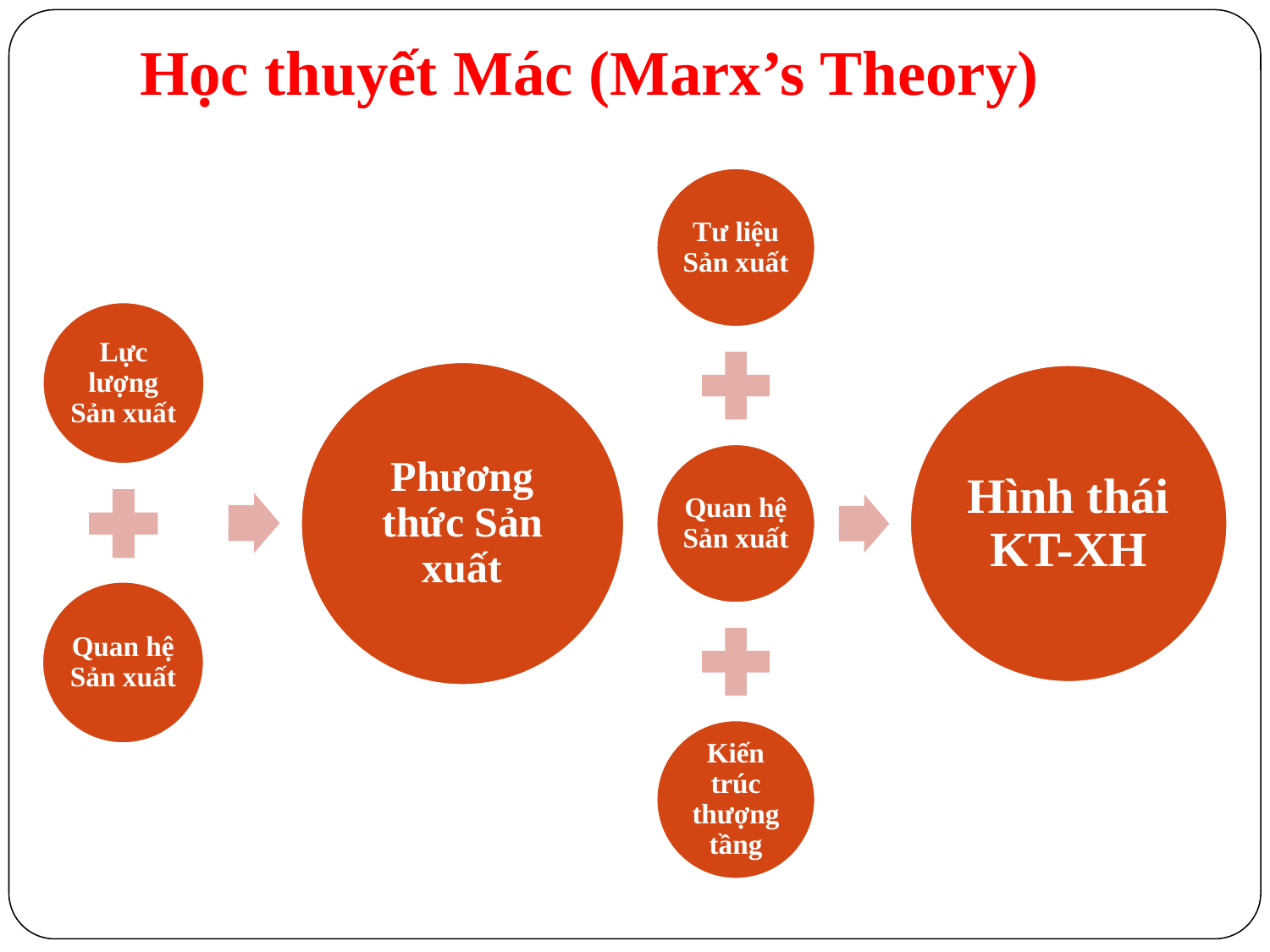

# Học thuyết Mác (Marx’s Theory)

Tư liệu Sản xuất

Hình thái KT-XH

Quan hệ Sản xuất

Kiến trúc thượng tầng

Lực lượng Sản xuất

Phương thức Sản xuất

Quan hệ Sản xuất